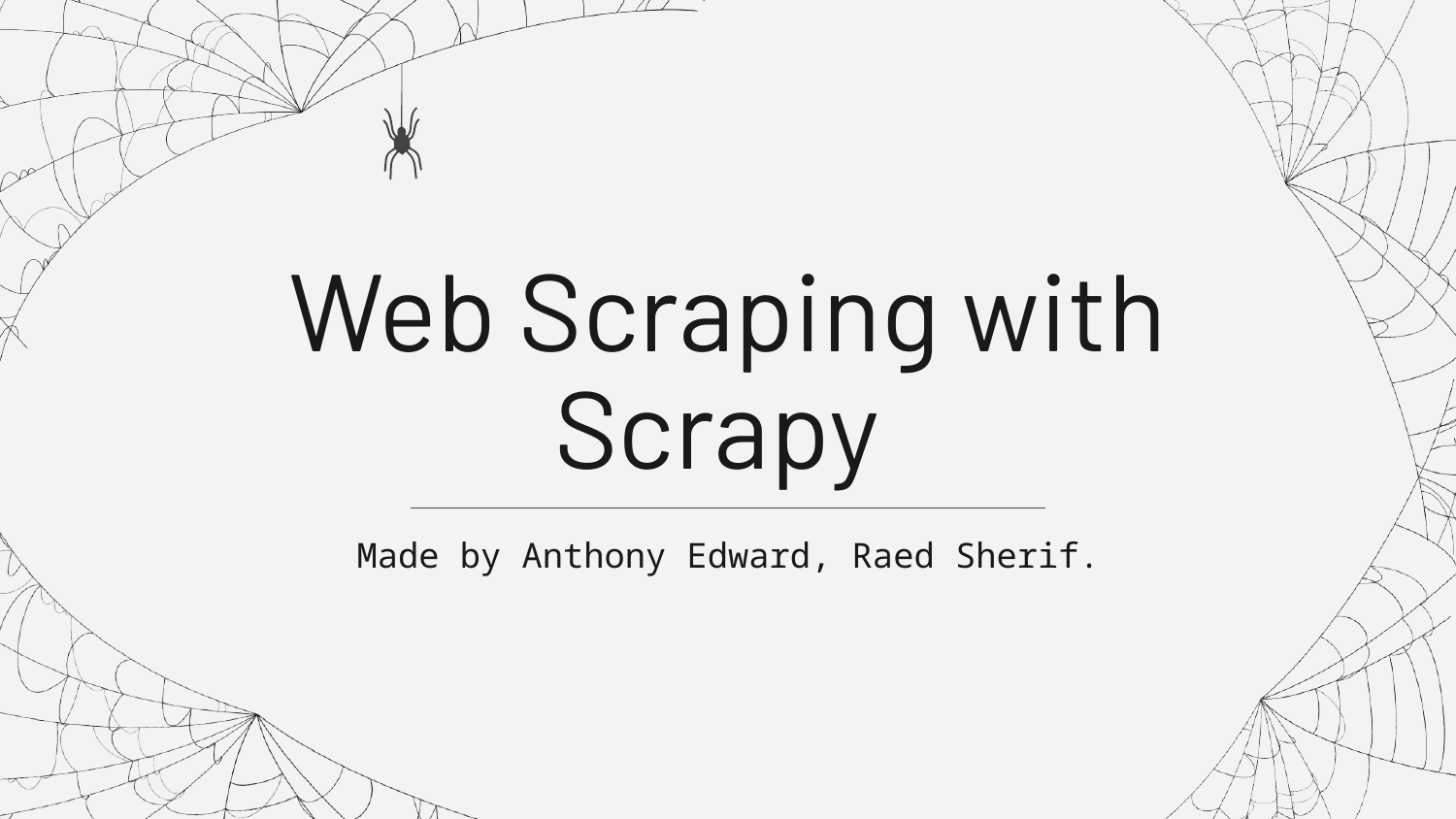

# Web Scraping with Scrapy
Made by Anthony Edward, Raed Sherif.